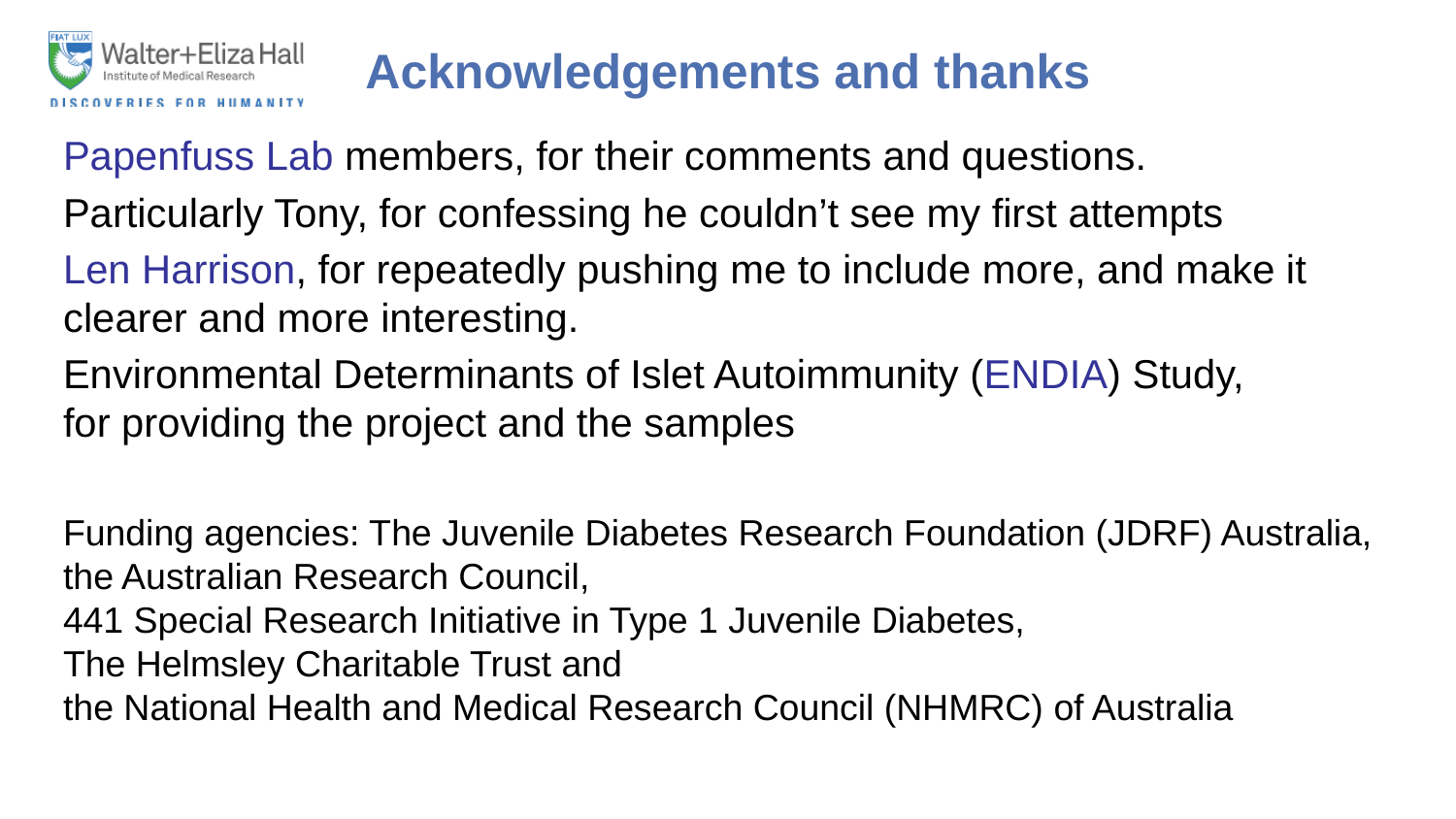

# Acknowledgements and thanks
Papenfuss Lab members, for their comments and questions.
Particularly Tony, for confessing he couldn’t see my first attempts
Len Harrison, for repeatedly pushing me to include more, and make it clearer and more interesting.
Environmental Determinants of Islet Autoimmunity (ENDIA) Study,
for providing the project and the samples

Funding agencies: The Juvenile Diabetes Research Foundation (JDRF) Australia,
the Australian Research Council,
441 Special Research Initiative in Type 1 Juvenile Diabetes,
The Helmsley Charitable Trust and
the National Health and Medical Research Council (NHMRC) of Australia